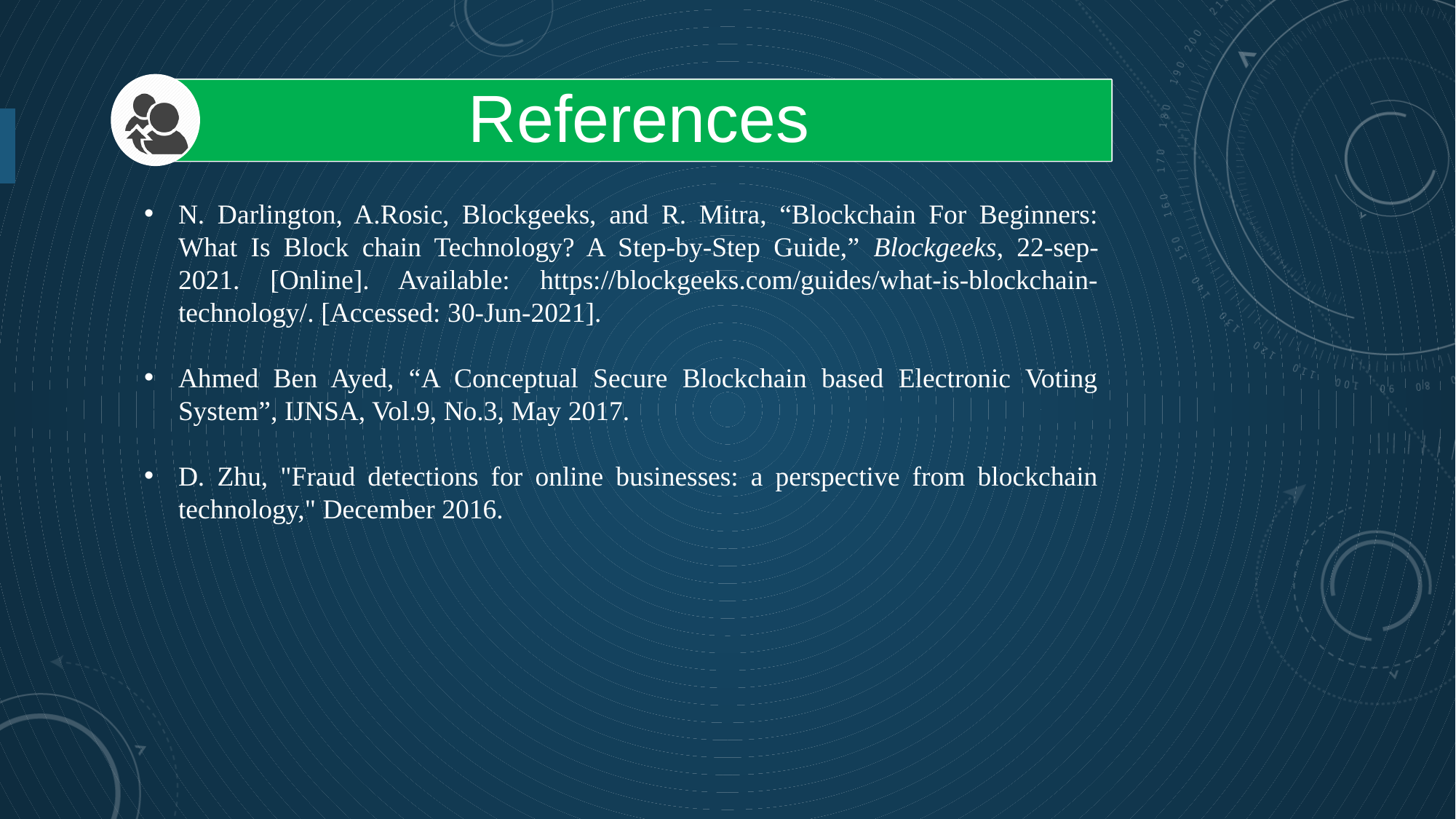

References
N. Darlington, A.Rosic, Blockgeeks, and R. Mitra, “Blockchain For Beginners: What Is Block chain Technology? A Step-by-Step Guide,” Blockgeeks, 22-sep-2021. [Online]. Available: https://blockgeeks.com/guides/what-is-blockchain-technology/. [Accessed: 30-Jun-2021].

Ahmed Ben Ayed, “A Conceptual Secure Blockchain based Electronic Voting System”, IJNSA, Vol.9, No.3, May 2017.

D. Zhu, "Fraud detections for online businesses: a perspective from blockchain technology," December 2016.